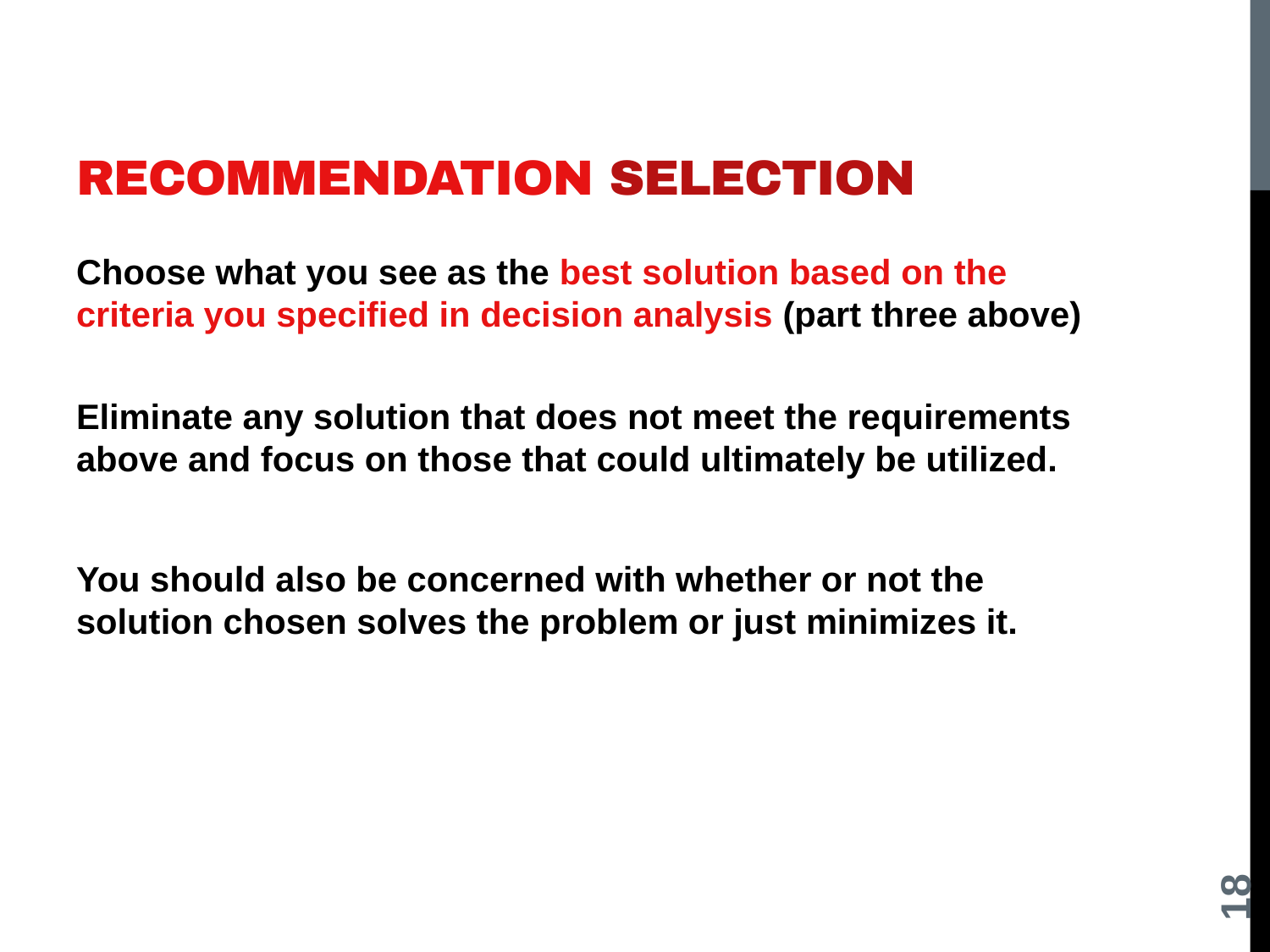

# Recommendation selection
Choose what you see as the best solution based on the criteria you specified in decision analysis (part three above)
Eliminate any solution that does not meet the requirements above and focus on those that could ultimately be utilized.

You should also be concerned with whether or not the solution chosen solves the problem or just minimizes it.
18